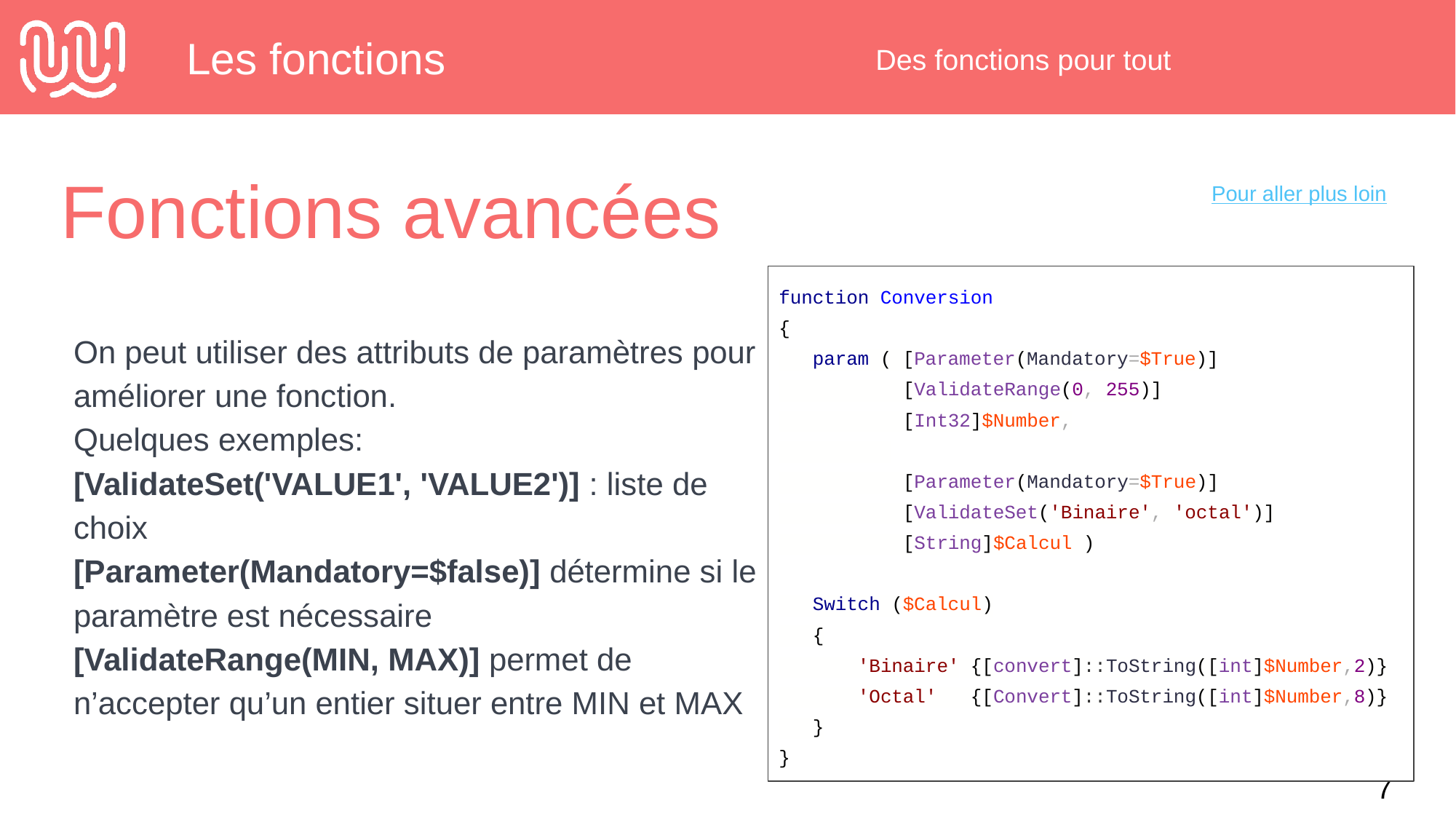

# Les fonctions
Des fonctions pour tout
Fonctions avancées
Pour aller plus loin
function Conversion
{
   param ( [Parameter(Mandatory=$True)]
           [ValidateRange(0, 255)]
           [Int32]$Number,

           [Parameter(Mandatory=$True)]
           [ValidateSet('Binaire', 'octal')]
           [String]$Calcul )

   Switch ($Calcul)
   {
       'Binaire' {[convert]::ToString([int]$Number,2)}
       'Octal'   {[Convert]::ToString([int]$Number,8)}
   }
}
On peut utiliser des attributs de paramètres pour améliorer une fonction.
Quelques exemples:
[ValidateSet('VALUE1', 'VALUE2')] : liste de choix
[Parameter(Mandatory=$false)] détermine si le paramètre est nécessaire
[ValidateRange(MIN, MAX)] permet de n’accepter qu’un entier situer entre MIN et MAX
7